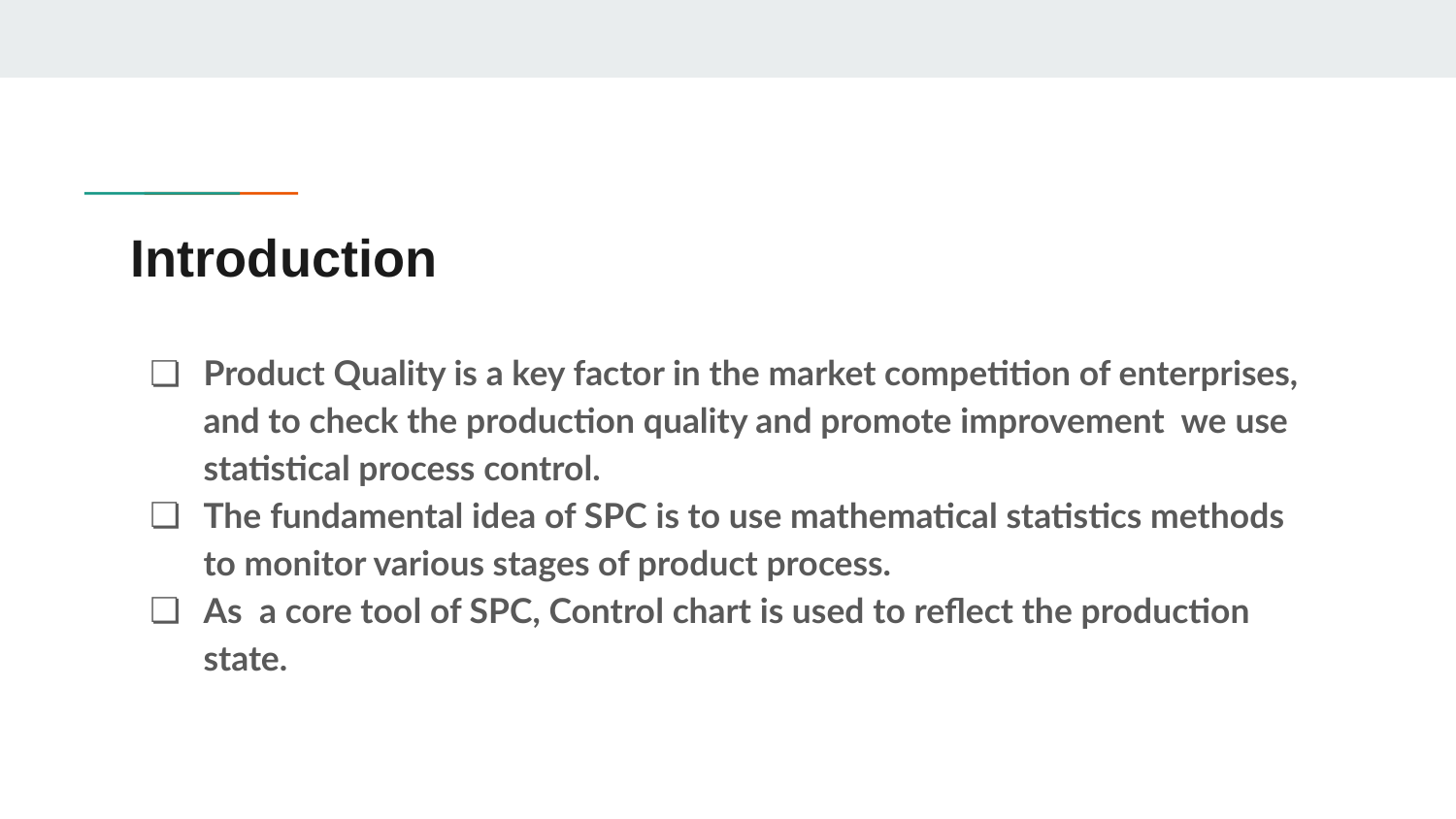

# Introduction

Product Quality is a key factor in the market competition of enterprises, and to check the production quality and promote improvement  we use statistical process control.
The fundamental idea of SPC is to use mathematical statistics methods to monitor various stages of product process.
As  a core tool of SPC, Control chart is used to reflect the production state.